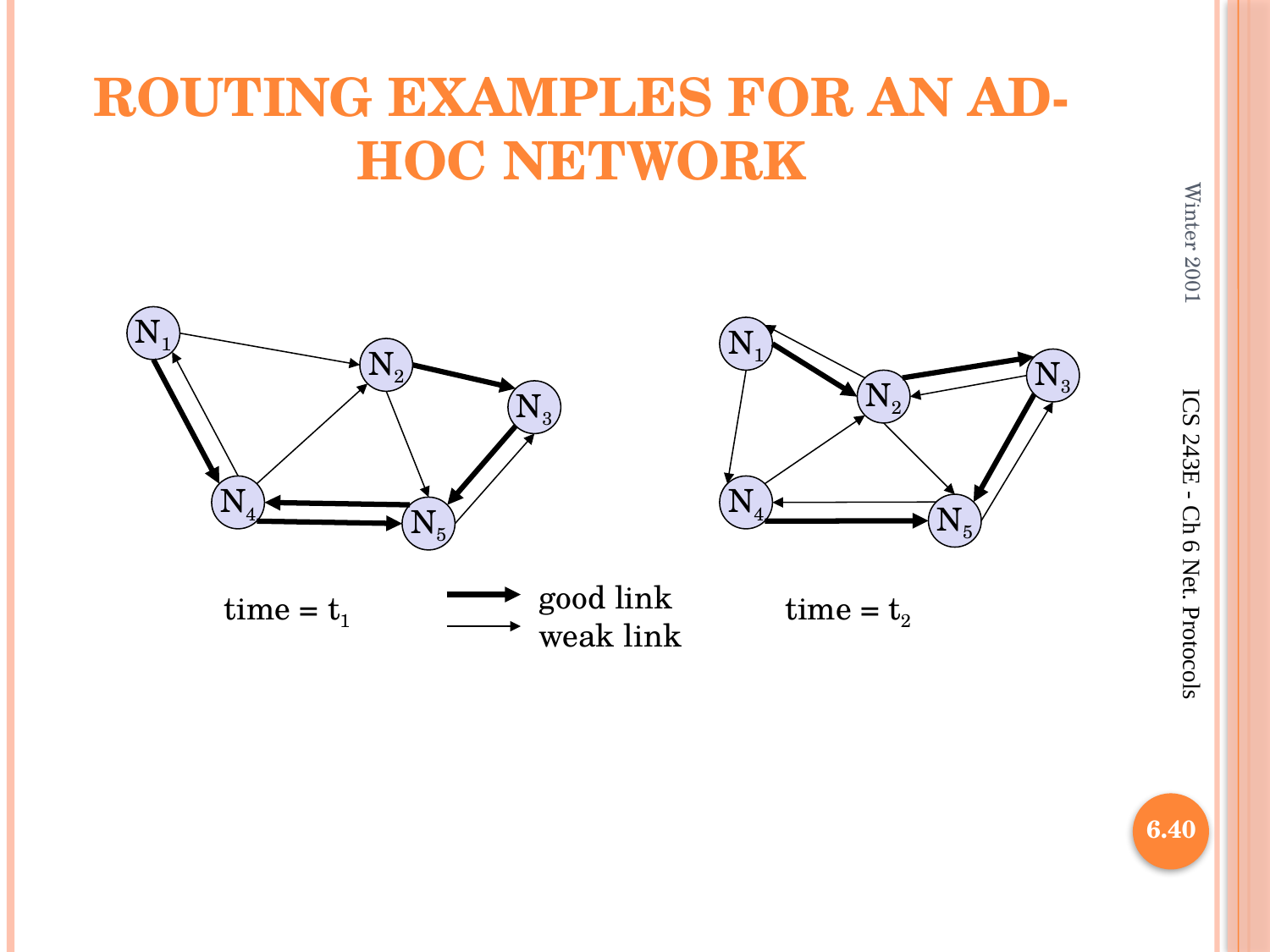

# Routing examples for an ad-hoc network
Winter 2001
N1
N1
N2
N3
N2
N3
N4
N4
N5
N5
6.40
good link
weak link
time = t1
time = t2
ICS 243E - Ch 6 Net. Protocols